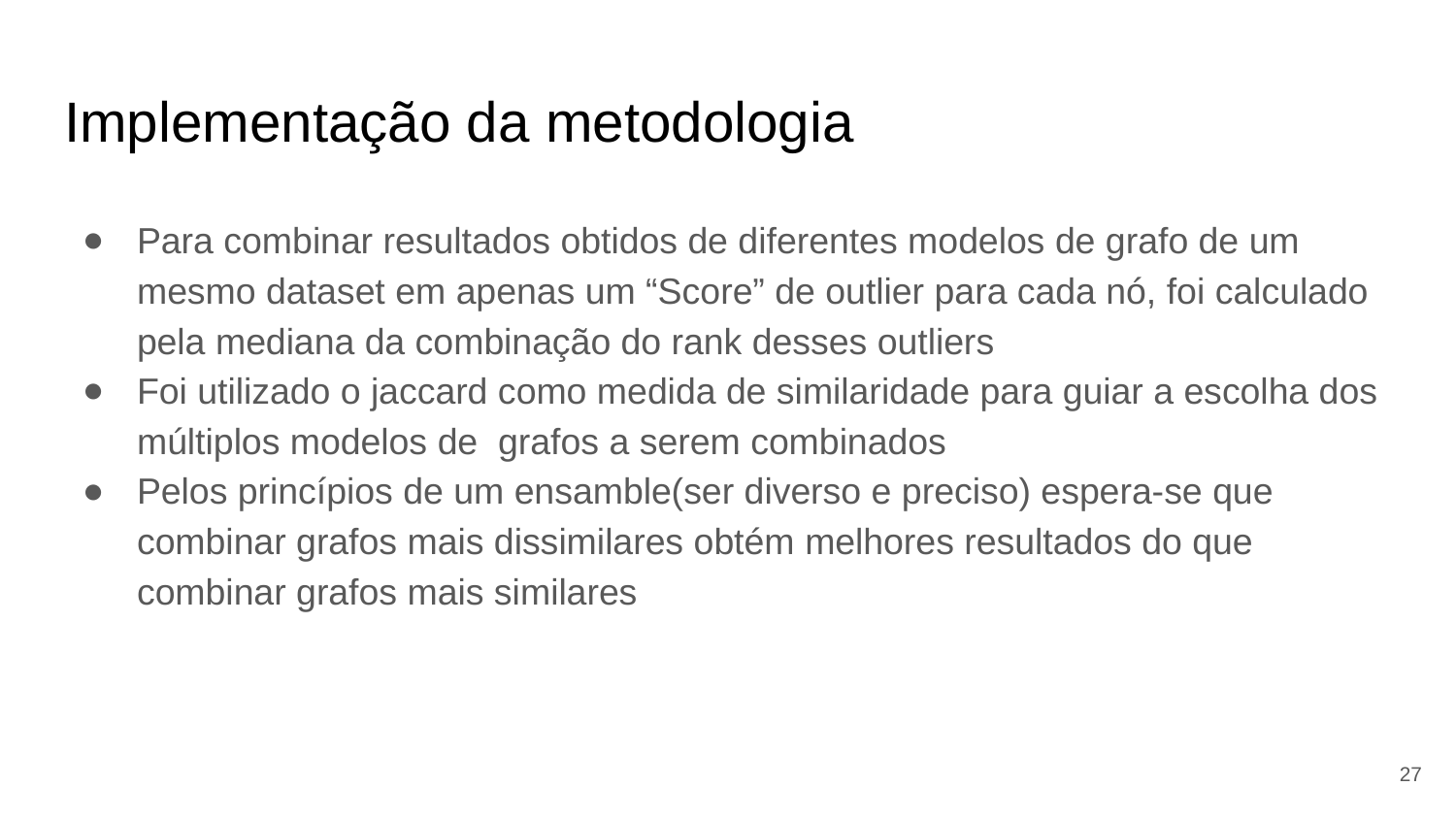

# Implementação da metodologia

Para combinar resultados obtidos de diferentes modelos de grafo de um mesmo dataset em apenas um “Score” de outlier para cada nó, foi calculado pela mediana da combinação do rank desses outliers
Foi utilizado o jaccard como medida de similaridade para guiar a escolha dos múltiplos modelos de  grafos a serem combinados
Pelos princípios de um ensamble(ser diverso e preciso) espera-se que combinar grafos mais dissimilares obtém melhores resultados do que combinar grafos mais similares
27